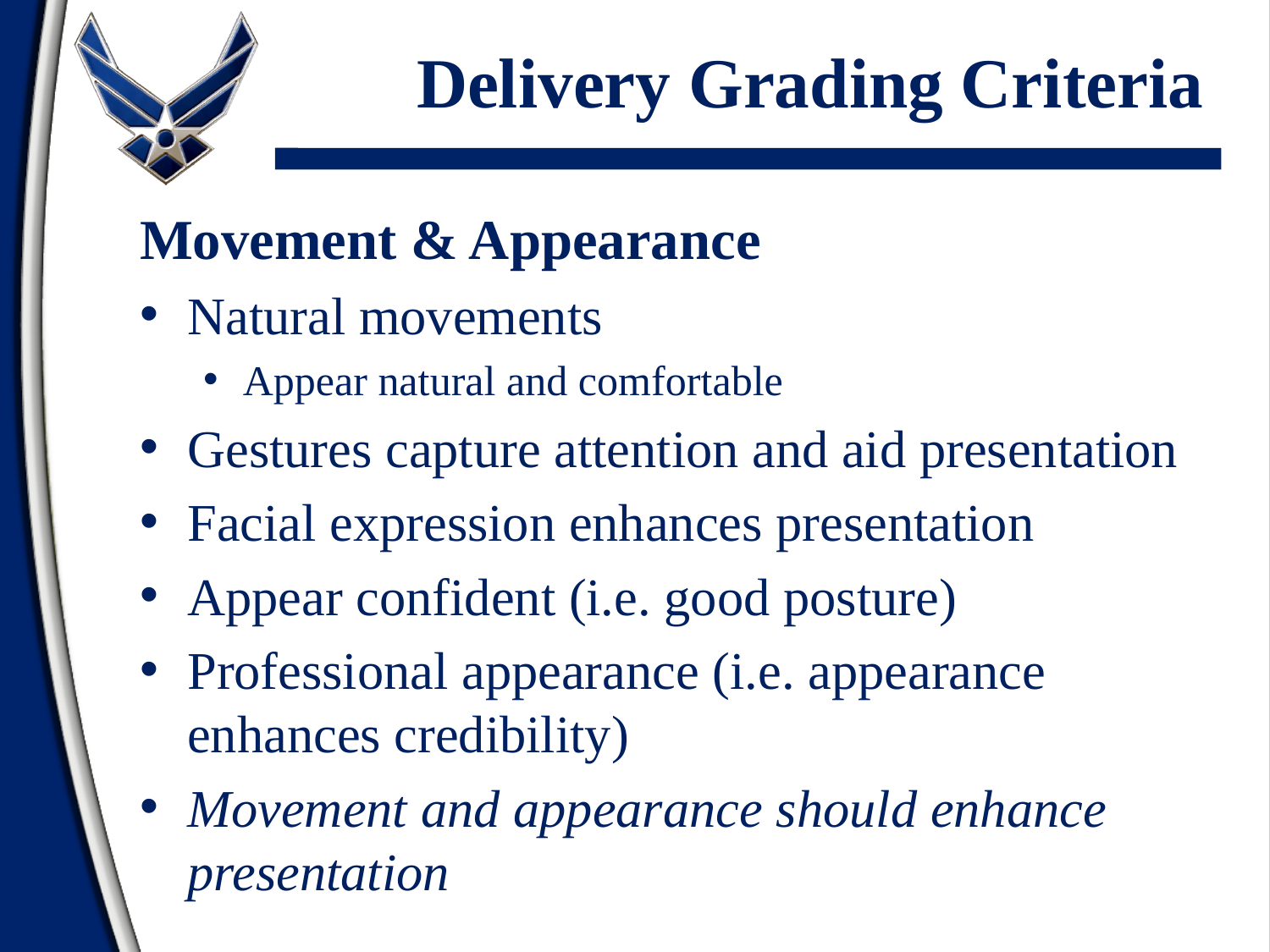

# Delivery Grading Criteria
Movement & Appearance
Natural movements
Appear natural and comfortable
Gestures capture attention and aid presentation
Facial expression enhances presentation
Appear confident (i.e. good posture)
Professional appearance (i.e. appearance enhances credibility)
Movement and appearance should enhance presentation